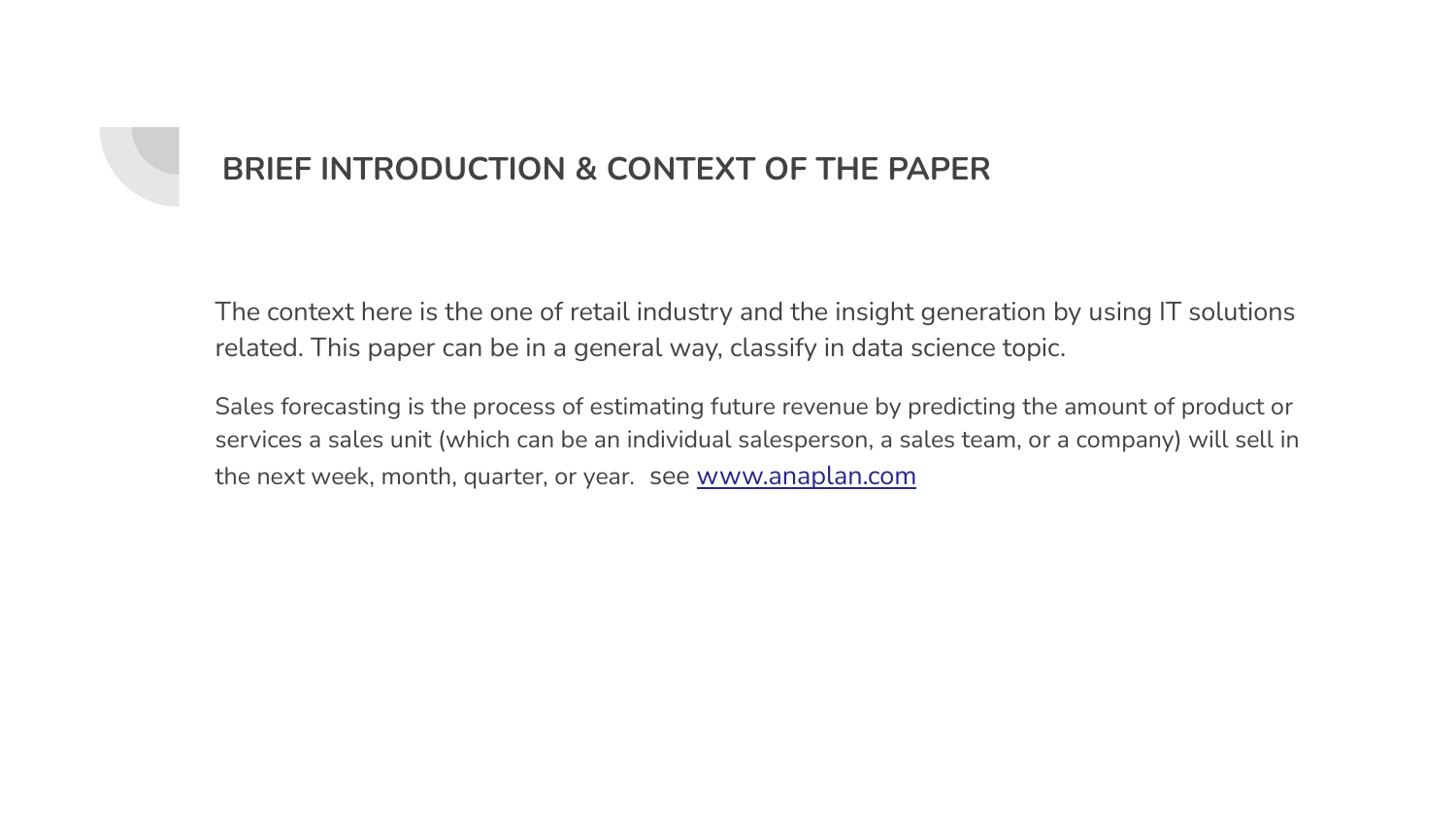

# BRIEF INTRODUCTION & CONTEXT OF THE PAPER

The context here is the one of retail industry and the insight generation by using IT solutions related. This paper can be in a general way, classify in data science topic.
Sales forecasting is the process of estimating future revenue by predicting the amount of product or services a sales unit (which can be an individual salesperson, a sales team, or a company) will sell in the next week, month, quarter, or year.  see www.anaplan.com